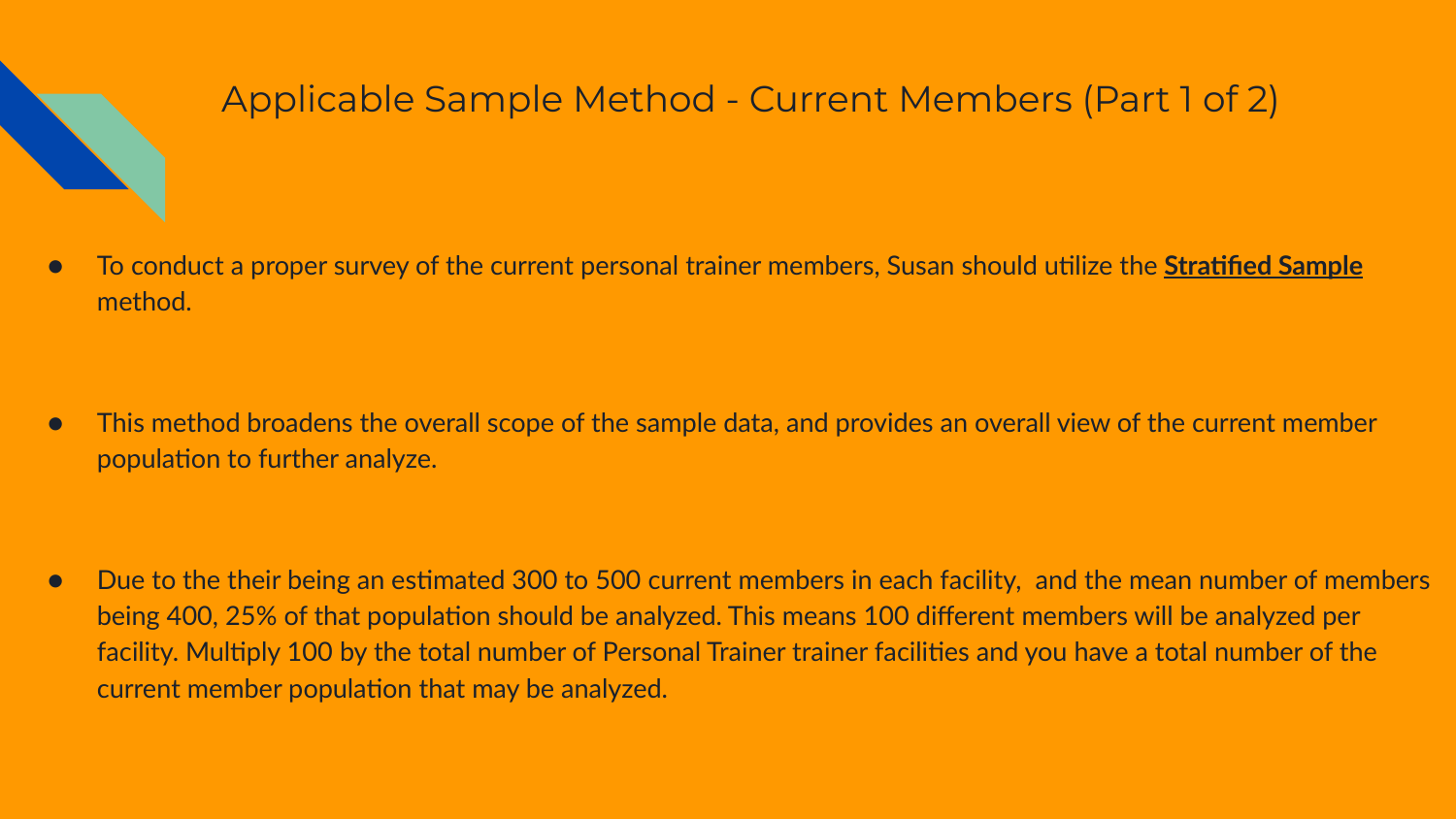

# Applicable Sample Method - Current Members (Part 1 of 2)
To conduct a proper survey of the current personal trainer members, Susan should utilize the Stratified Sample method.

This method broadens the overall scope of the sample data, and provides an overall view of the current member population to further analyze.

Due to the their being an estimated 300 to 500 current members in each facility,  and the mean number of members being 400, 25% of that population should be analyzed. This means 100 different members will be analyzed per facility. Multiply 100 by the total number of Personal Trainer trainer facilities and you have a total number of the current member population that may be analyzed.